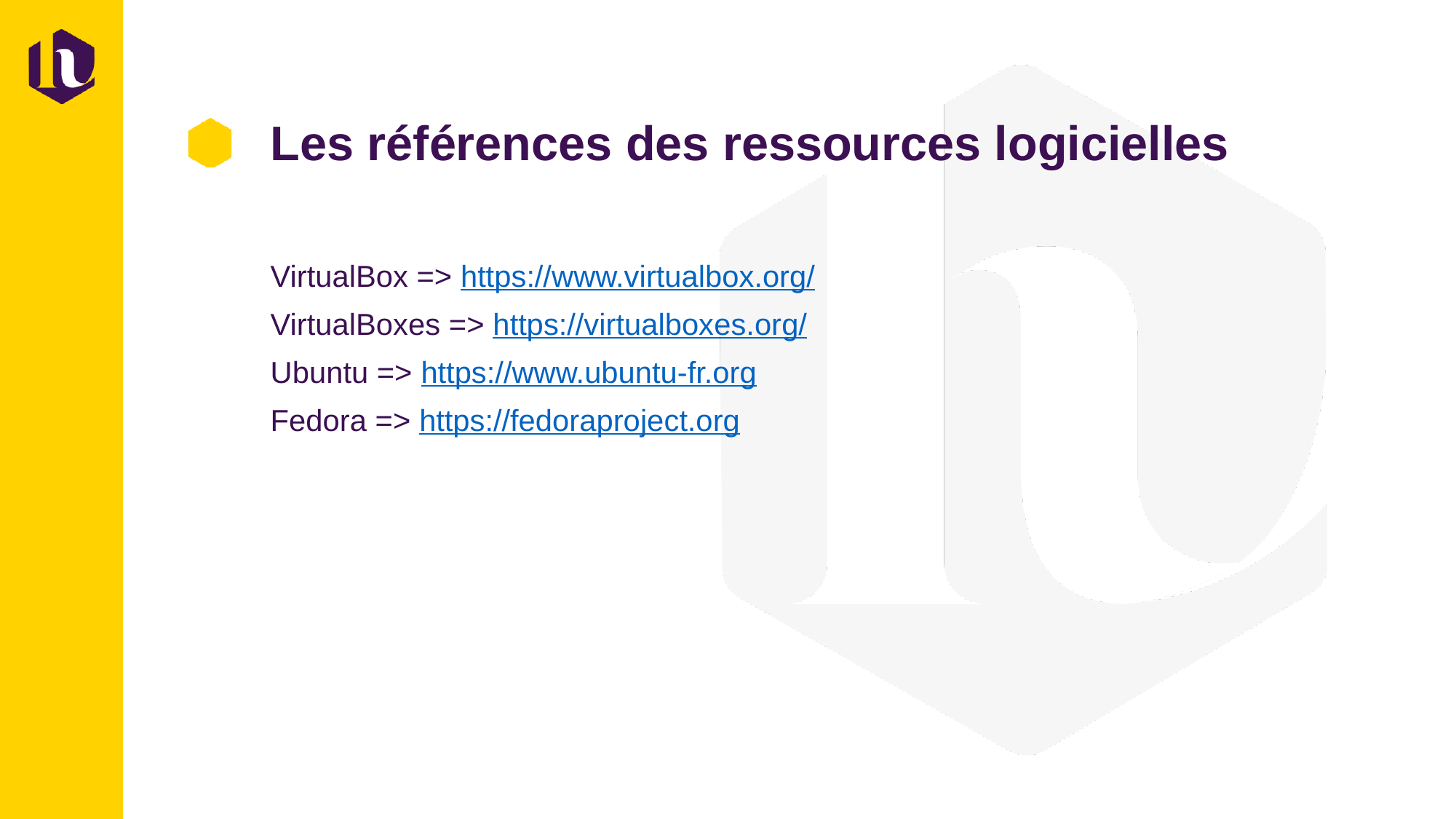

# Les références des ressources logicielles
VirtualBox => https://www.virtualbox.org/
VirtualBoxes => https://virtualboxes.org/
Ubuntu => https://www.ubuntu-fr.org
Fedora => https://fedoraproject.org